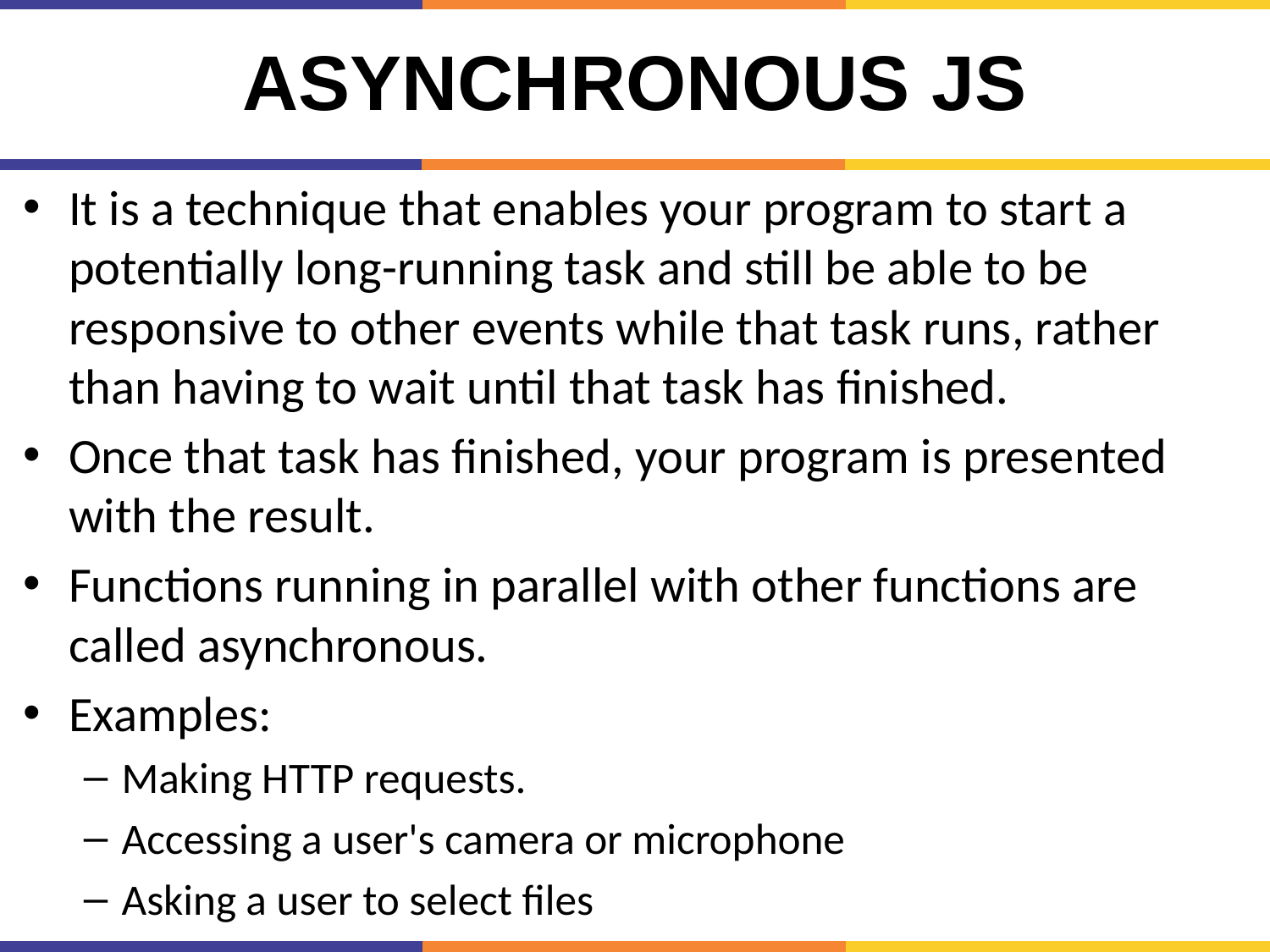

# Asynchronous JS
It is a technique that enables your program to start a potentially long-running task and still be able to be responsive to other events while that task runs, rather than having to wait until that task has finished.
Once that task has finished, your program is presented with the result.
Functions running in parallel with other functions are called asynchronous.
Examples:
Making HTTP requests.
Accessing a user's camera or microphone
Asking a user to select files